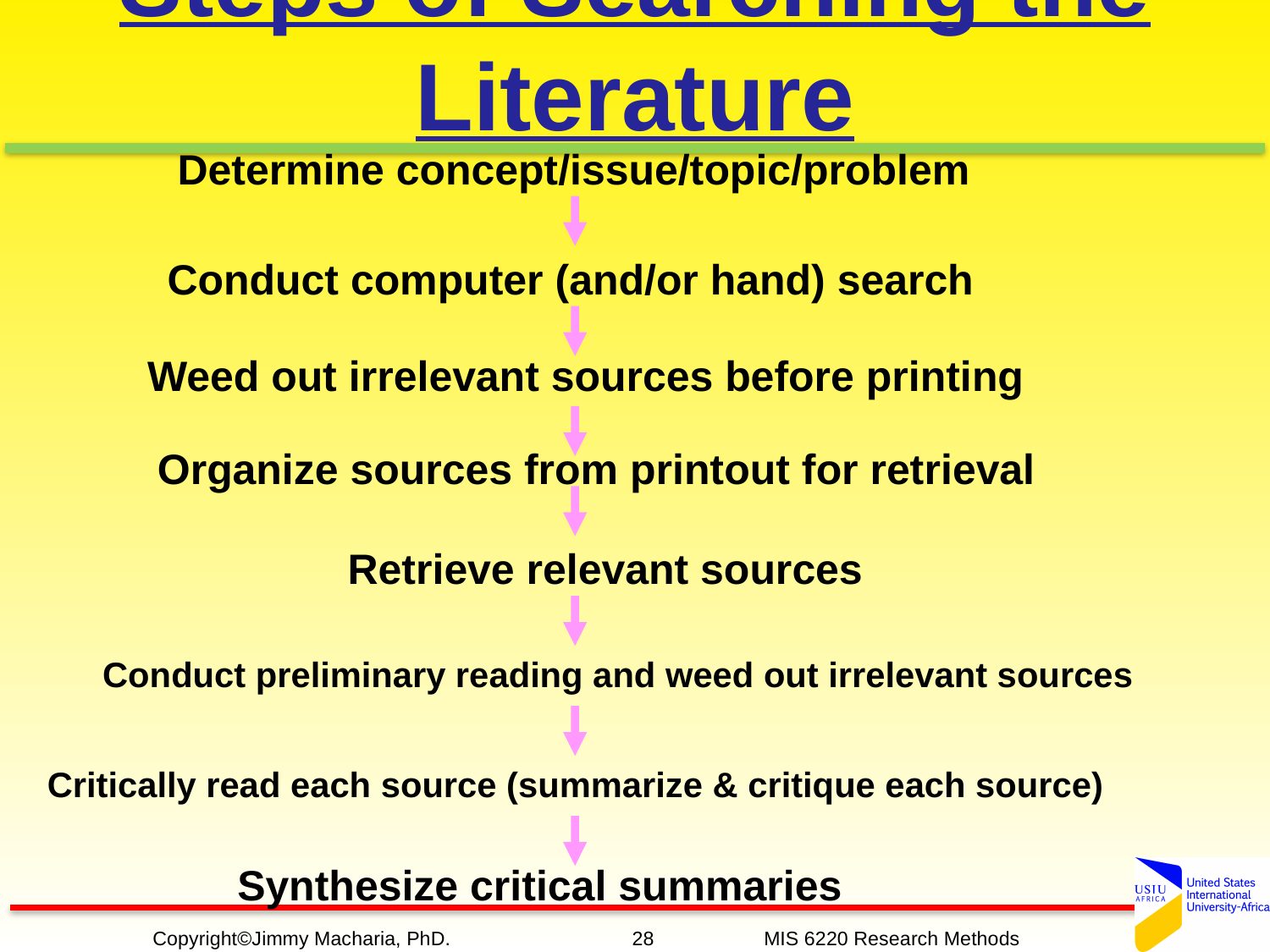

# Steps of Searching the Literature
Determine concept/issue/topic/problem

Conduct computer (and/or hand) search

Weed out irrelevant sources before printing

Organize sources from printout for retrieval

Retrieve relevant sources

Conduct preliminary reading and weed out irrelevant sources

Critically read each source (summarize & critique each source)

Synthesize critical summaries